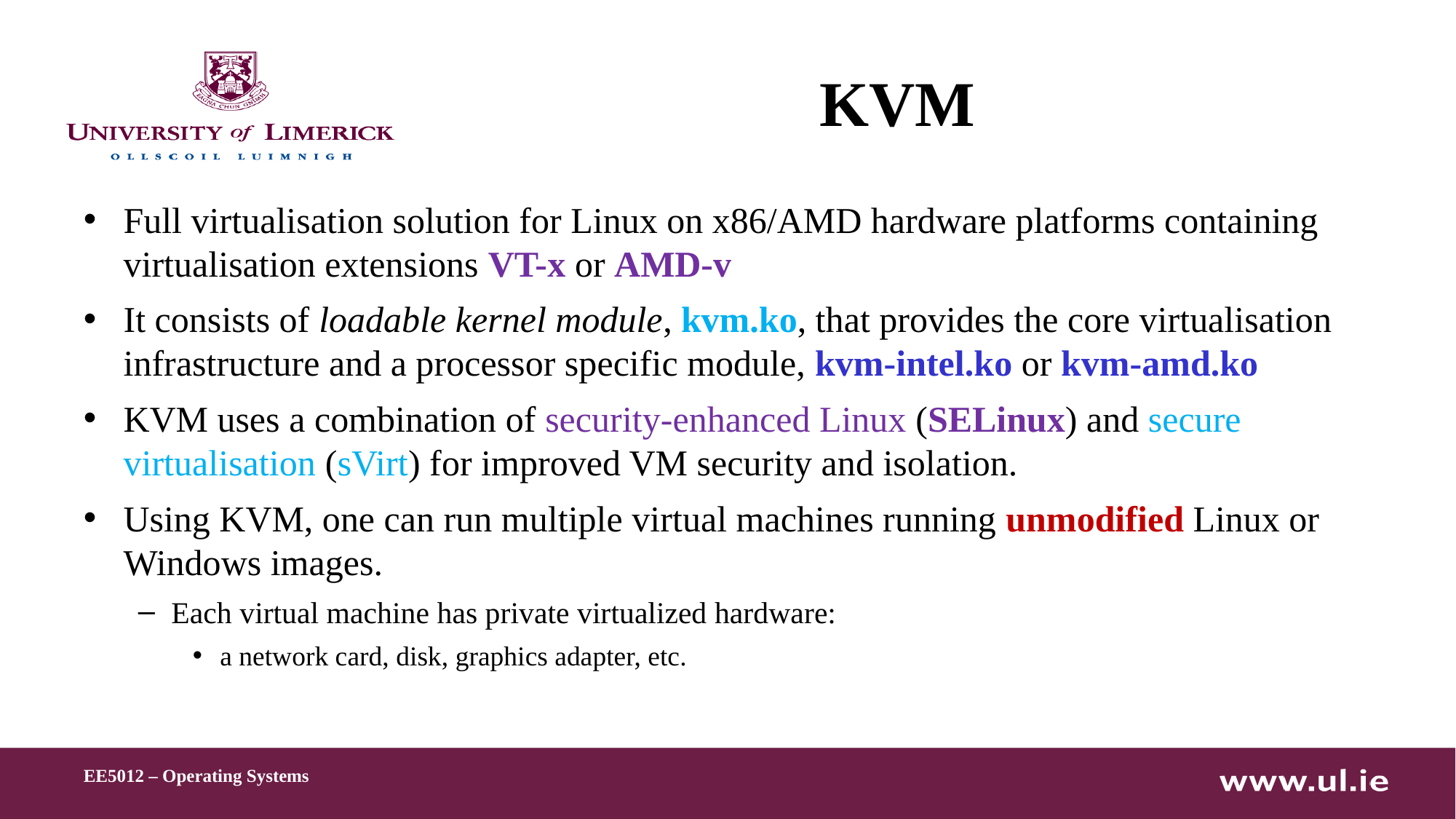

# KVM
Full virtualisation solution for Linux on x86/AMD hardware platforms containing virtualisation extensions VT-x or AMD-v
It consists of loadable kernel module, kvm.ko, that provides the core virtualisation infrastructure and a processor specific module, kvm-intel.ko or kvm-amd.ko
KVM uses a combination of security-enhanced Linux (SELinux) and secure virtualisation (sVirt) for improved VM security and isolation.
Using KVM, one can run multiple virtual machines running unmodified Linux or Windows images.
Each virtual machine has private virtualized hardware:
a network card, disk, graphics adapter, etc.

EE5012 – Operating Systems